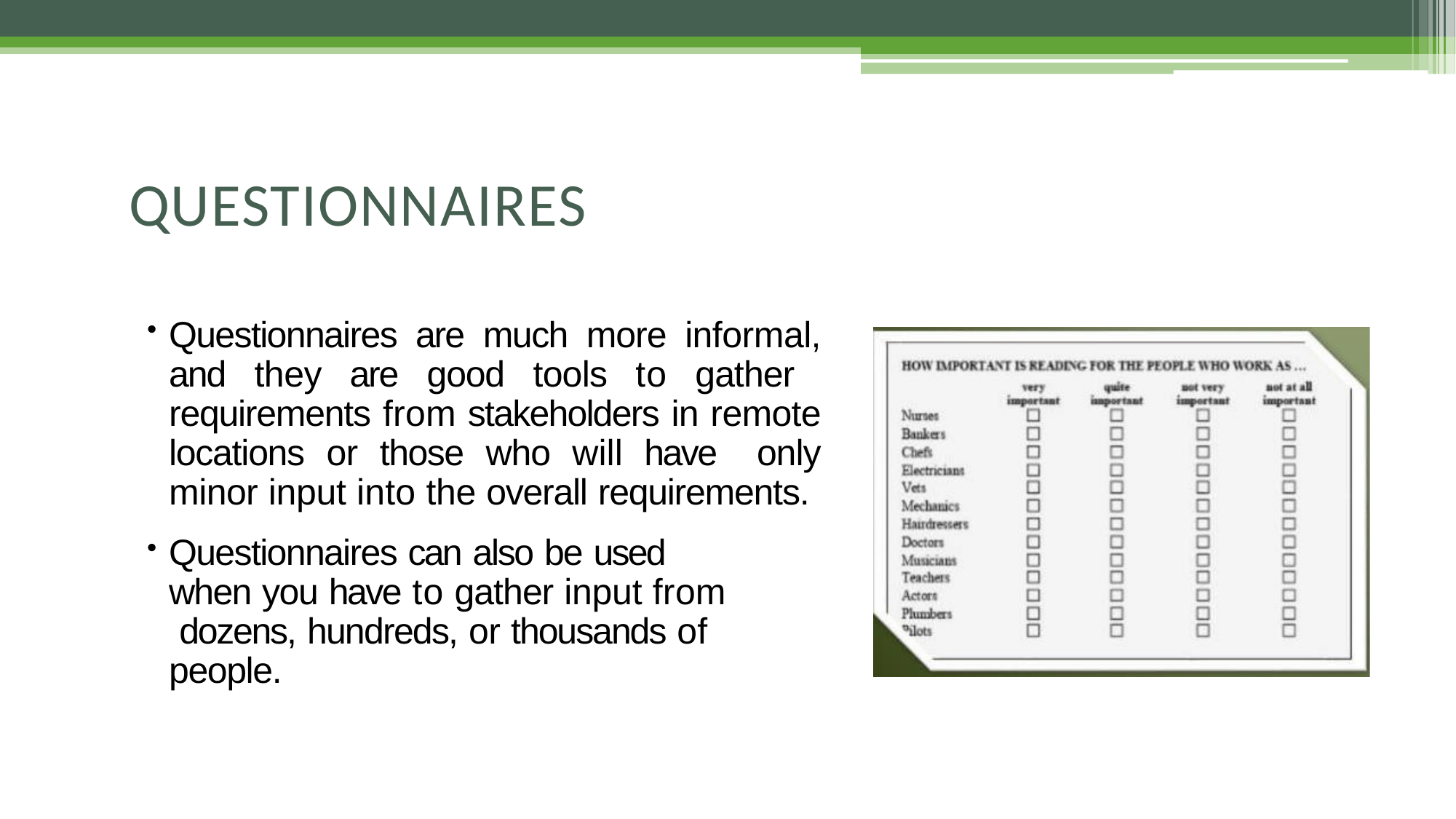

# QUESTIONNAIRES
Questionnaires are much more informal, and they are good tools to gather  requirements from stakeholders in remote locations or those who will have  only minor input into the overall requirements.
Questionnaires can also be used when you have to gather input from  dozens, hundreds, or thousands of people.